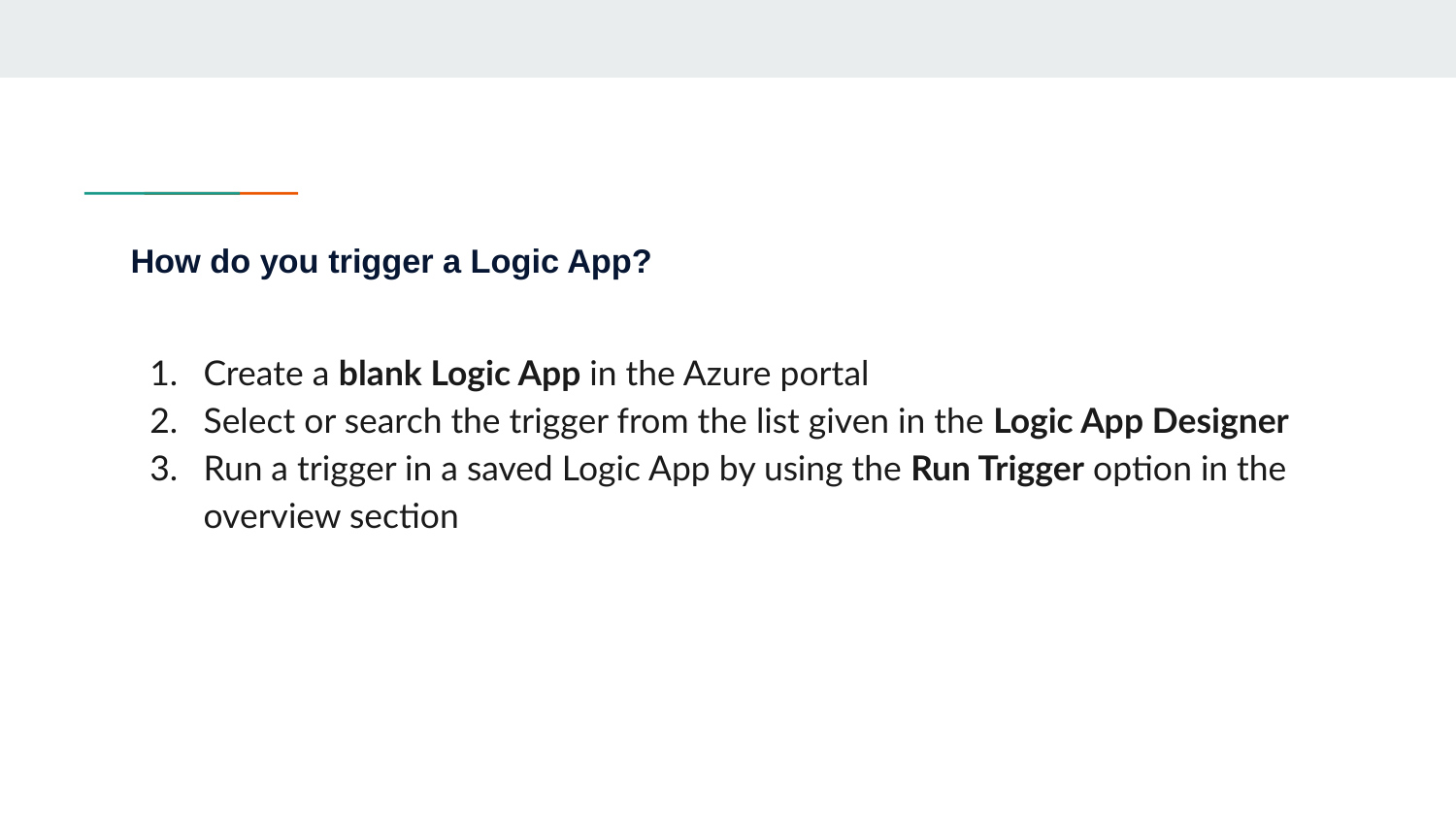

# How do you trigger a Logic App?

Create a blank Logic App in the Azure portal
Select or search the trigger from the list given in the Logic App Designer
Run a trigger in a saved Logic App by using the Run Trigger option in the overview section